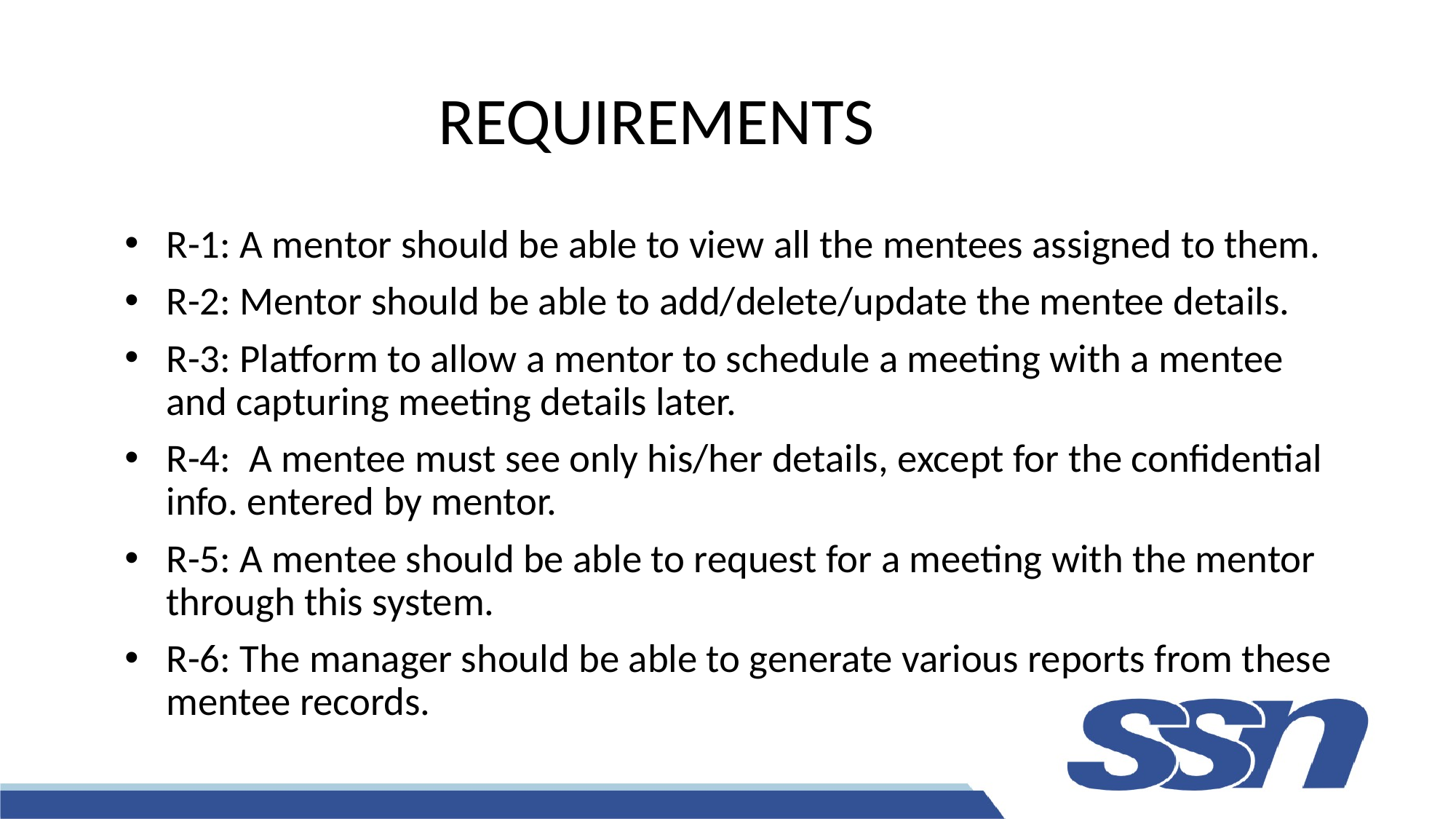

# REQUIREMENTS
R-1: A mentor should be able to view all the mentees assigned to them.
R-2: Mentor should be able to add/delete/update the mentee details.
R-3: Platform to allow a mentor to schedule a meeting with a mentee and capturing meeting details later.
R-4:  A mentee must see only his/her details, except for the confidential info. entered by mentor.
R-5: A mentee should be able to request for a meeting with the mentor through this system.
R-6: The manager should be able to generate various reports from these mentee records.